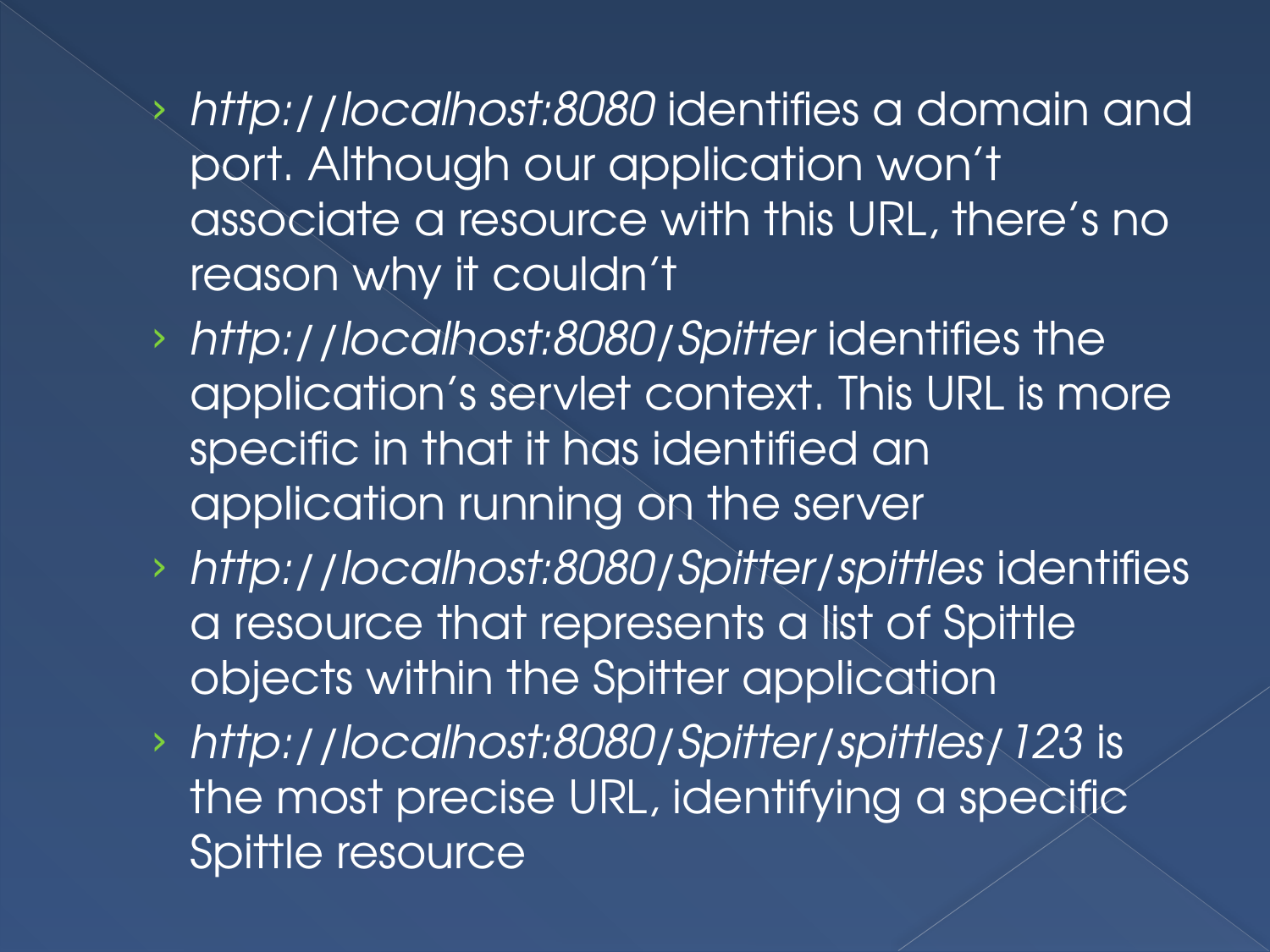

http://localhost:8080 identifies a domain and port. Although our application won’t associate a resource with this URL, there’s no reason why it couldn’t
http://localhost:8080/Spitter identifies the application’s servlet context. This URL is more specific in that it has identified an application running on the server
http://localhost:8080/Spitter/spittles identifies a resource that represents a list of Spittle objects within the Spitter application
http://localhost:8080/Spitter/spittles/123 is the most precise URL, identifying a specific Spittle resource